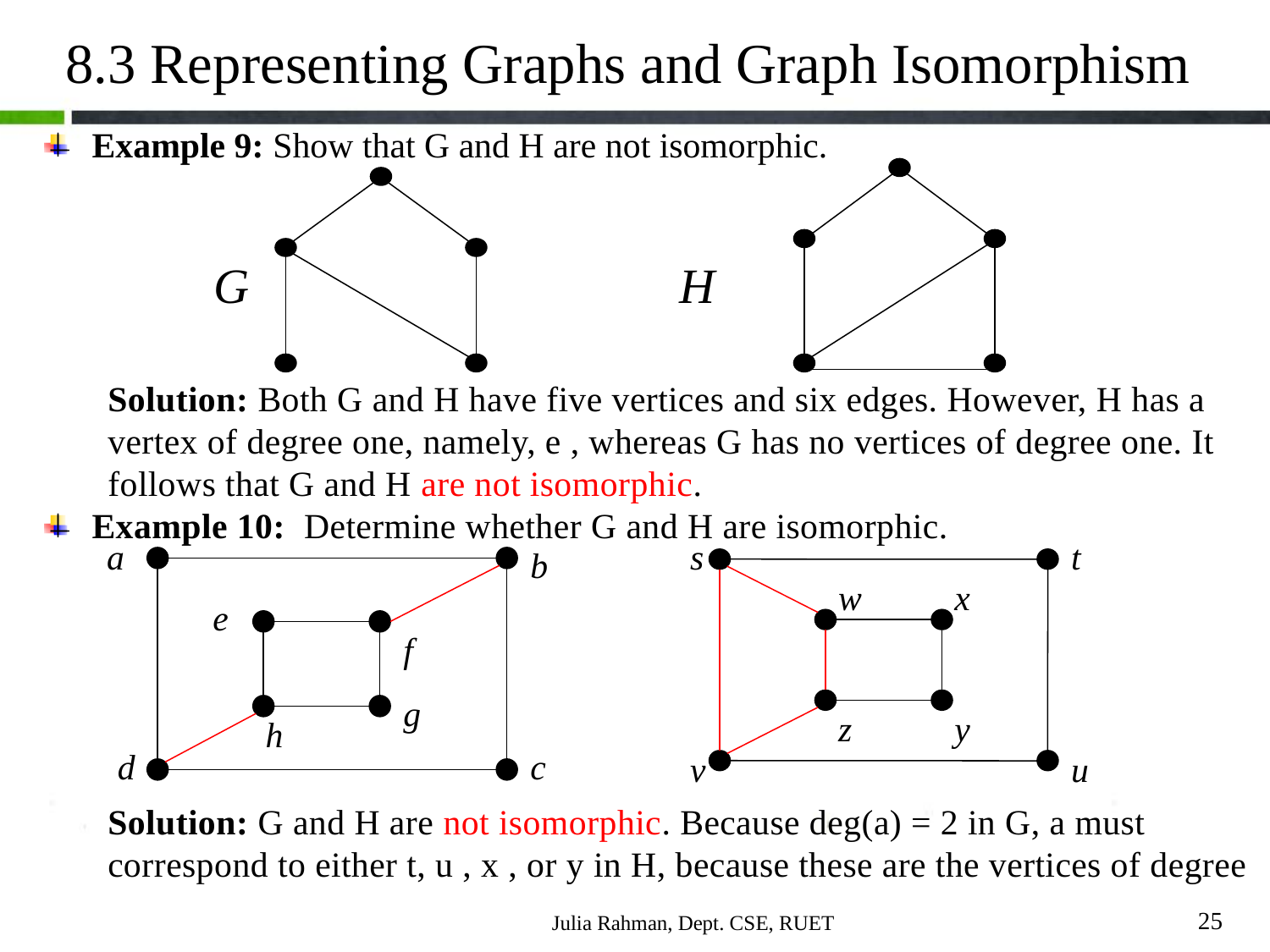

8.3 Representing Graphs and Graph Isomorphism
Example 9: Show that G and H are not isomorphic.

Solution: Both G and H have five vertices and six edges. However, H has a vertex of degree one, namely, e , whereas G has no vertices of degree one. It follows that G and H are not isomorphic.
Example 10:  Determine whether G and H are isomorphic.

Solution: G and H are not isomorphic. Because deg(a) = 2 in G, a must correspond to either t, u , x , or y in H, because these are the vertices of degree

G
H

a
s
t

w
x
z
y
v
u
b

e
f
g
h
d
c
25
Julia Rahman, Dept. CSE, RUET